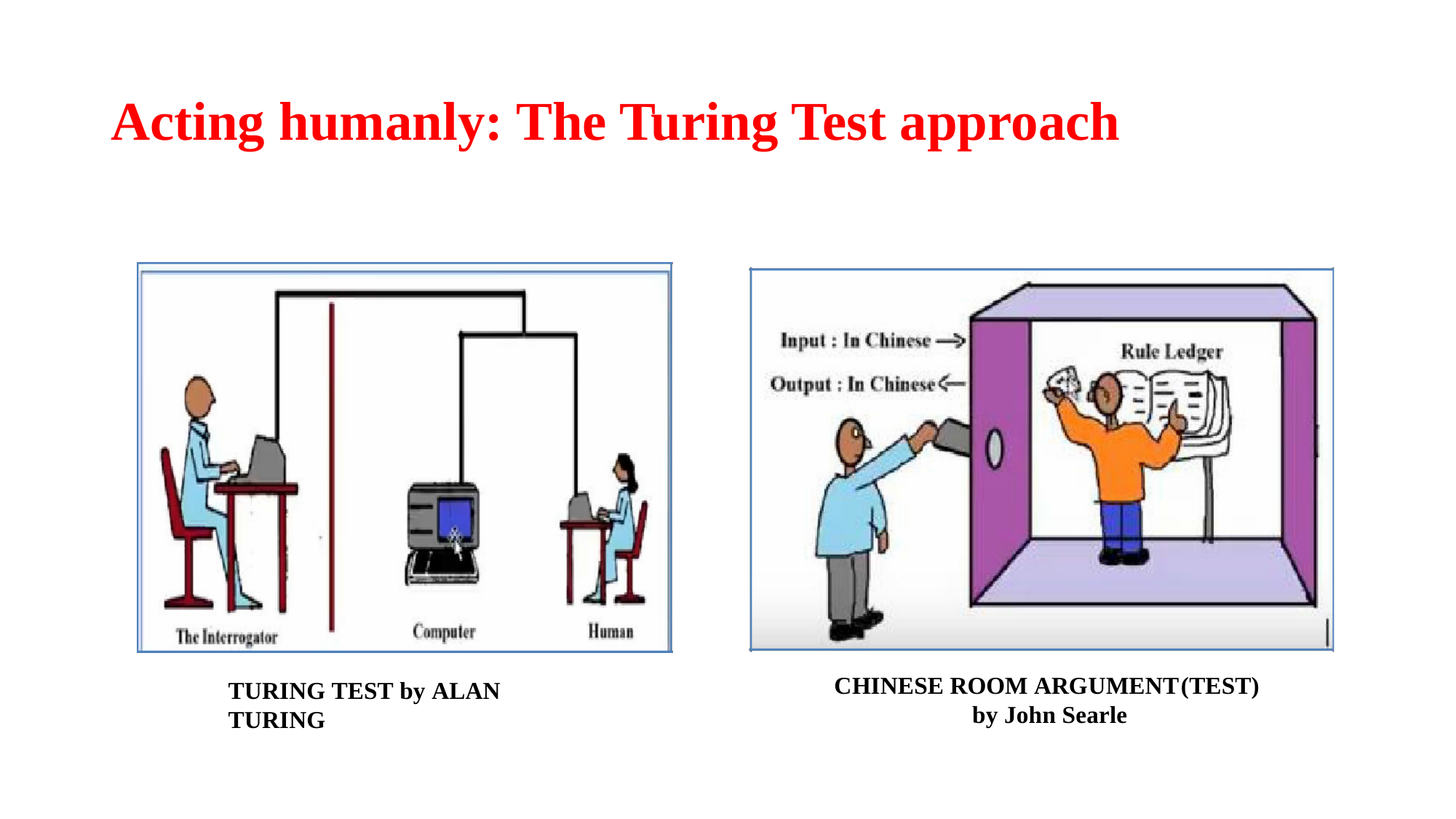

# Acting humanly: The Turing Test approach

CHINESE ROOM ARGUMENT(TEST)
by John Searle
TURING TEST by ALAN TURING